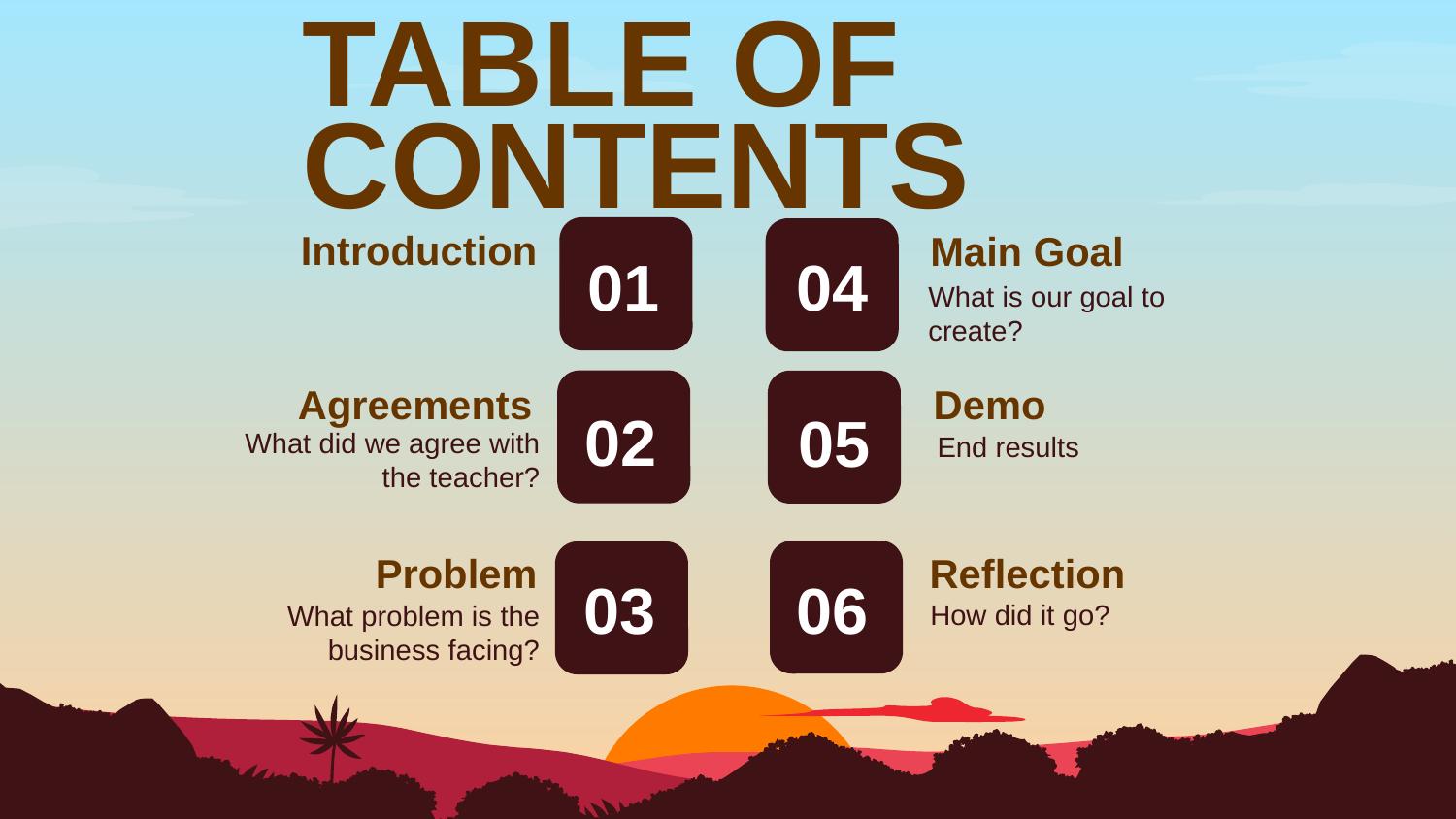

TABLE OF CONTENTS
Main Goal

Introduction
01
04
What is our goal to create?
Demo
02

# Agreements
02
05
End results
What did we agree with the teacher?
Reflection

Problem
03
06
How did it go?
What problem is the business facing?